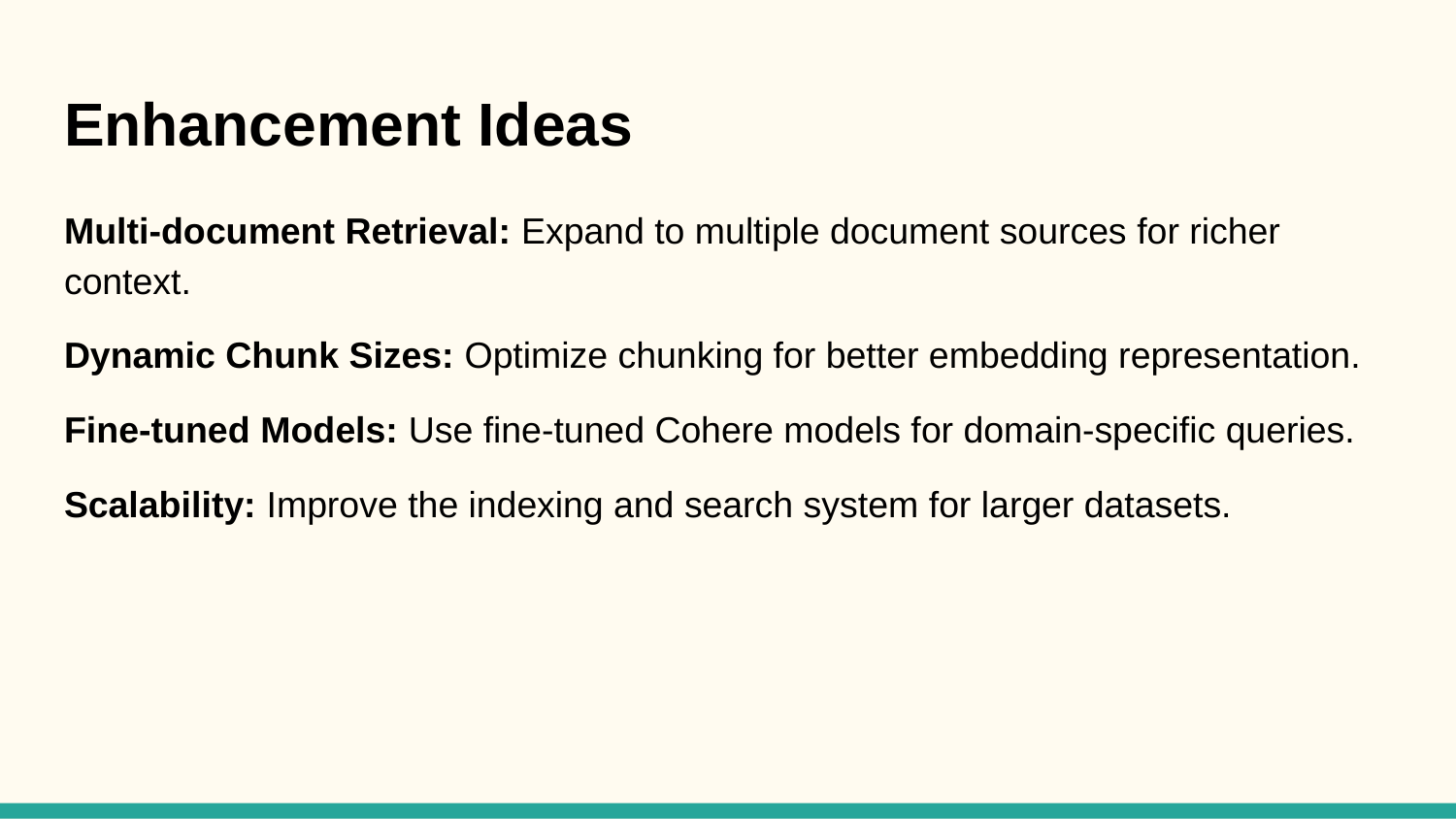

# Enhancement Ideas
Multi-document Retrieval: Expand to multiple document sources for richer context.
Dynamic Chunk Sizes: Optimize chunking for better embedding representation.
Fine-tuned Models: Use fine-tuned Cohere models for domain-specific queries.
Scalability: Improve the indexing and search system for larger datasets.